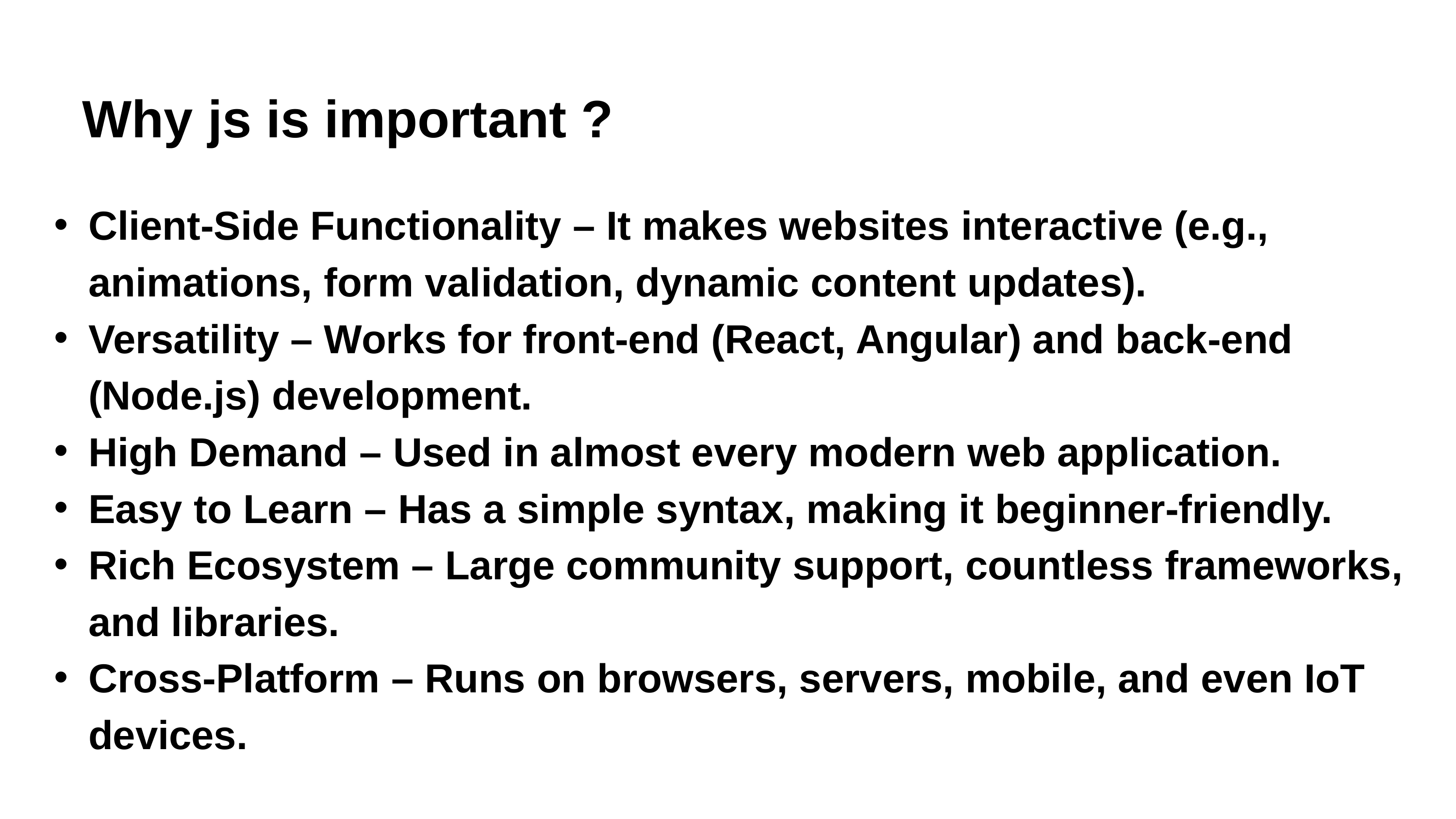

Why js is important ?
Client-Side Functionality – It makes websites interactive (e.g., animations, form validation, dynamic content updates).
Versatility – Works for front-end (React, Angular) and back-end (Node.js) development.
High Demand – Used in almost every modern web application.
Easy to Learn – Has a simple syntax, making it beginner-friendly.
Rich Ecosystem – Large community support, countless frameworks, and libraries.
Cross-Platform – Runs on browsers, servers, mobile, and even IoT devices.